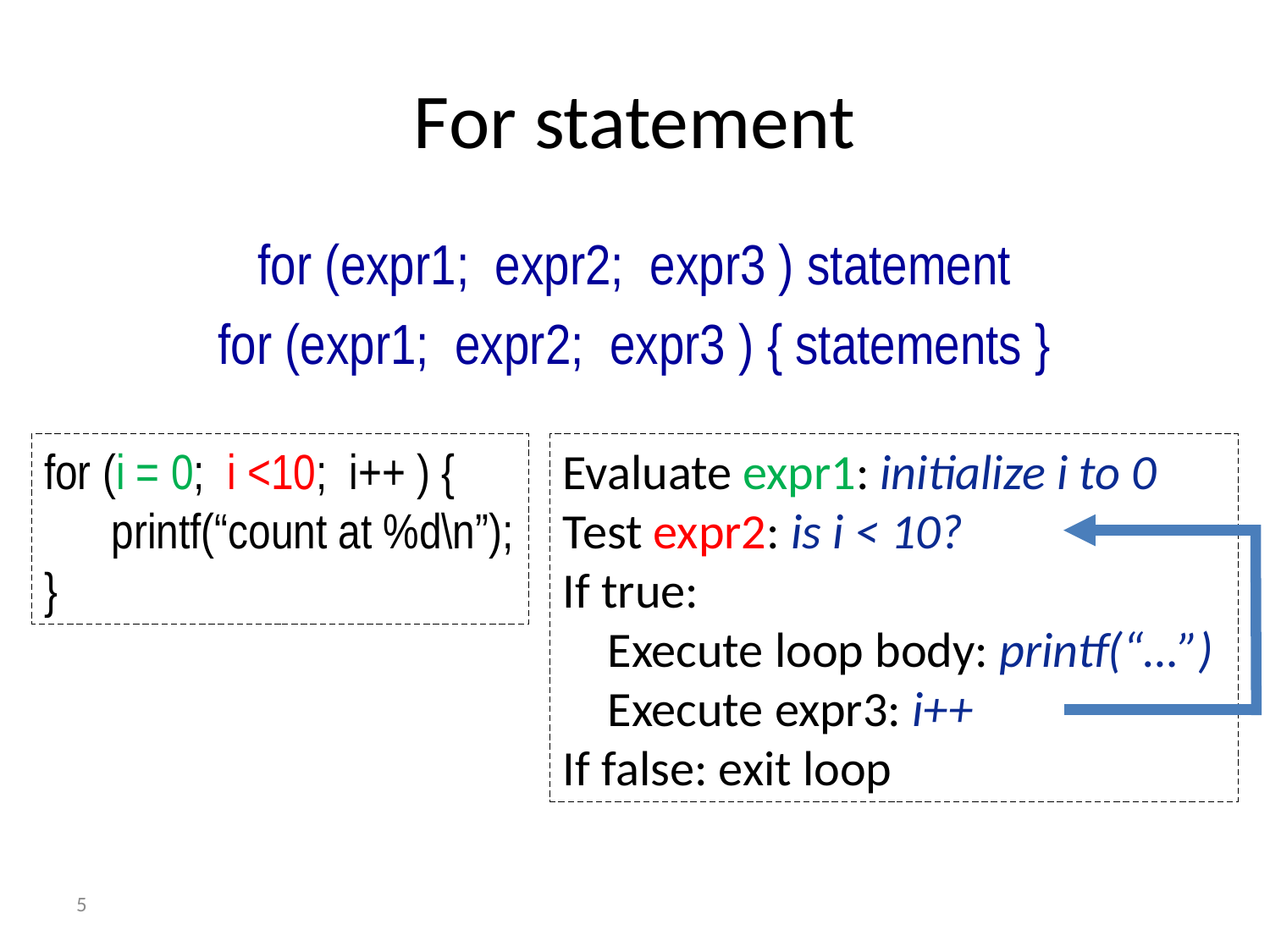

# For statement
for (expr1;  expr2;  expr3 ) statement
for (expr1;  expr2;  expr3 ) { statements }

for (i = 0;  i <10;  i++ ) {
      printf(“count at %d\n”);
}
Evaluate expr1: initialize i to 0
Test expr2: is i < 10?
If true:
    Execute loop body: printf(“…”)
    Execute expr3: i++
If false: exit loop
5